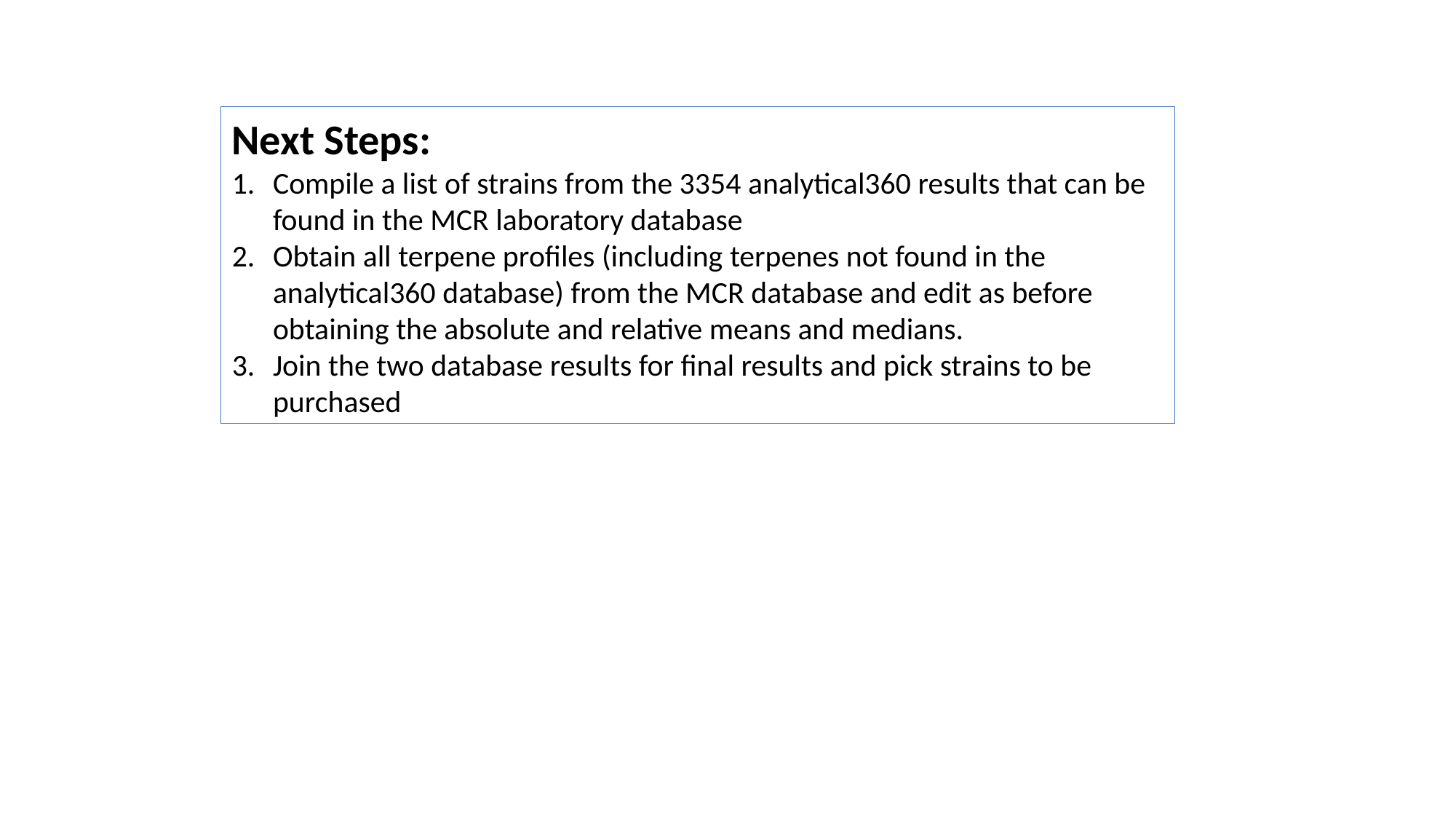

Next Steps:
Compile a list of strains from the 3354 analytical360 results that can be found in the MCR laboratory database
Obtain all terpene profiles (including terpenes not found in the analytical360 database) from the MCR database and edit as before obtaining the absolute and relative means and medians.
Join the two database results for final results and pick strains to be purchased